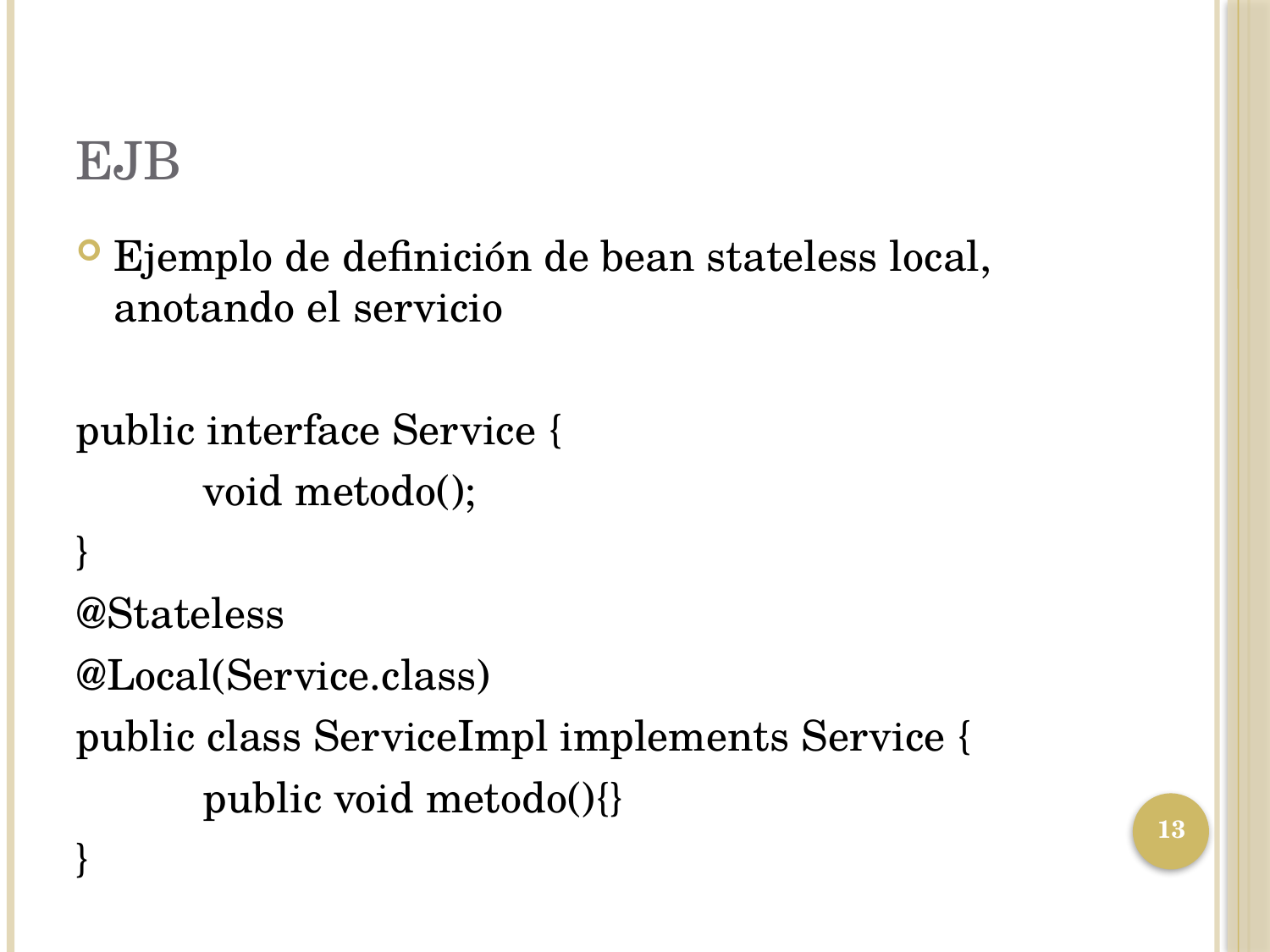

# EJB
Ejemplo de definición de bean stateless local, anotando el servicio

public interface Service {
	void metodo();
}
@Stateless
@Local(Service.class)
public class ServiceImpl implements Service {
	public void metodo(){}
}

13